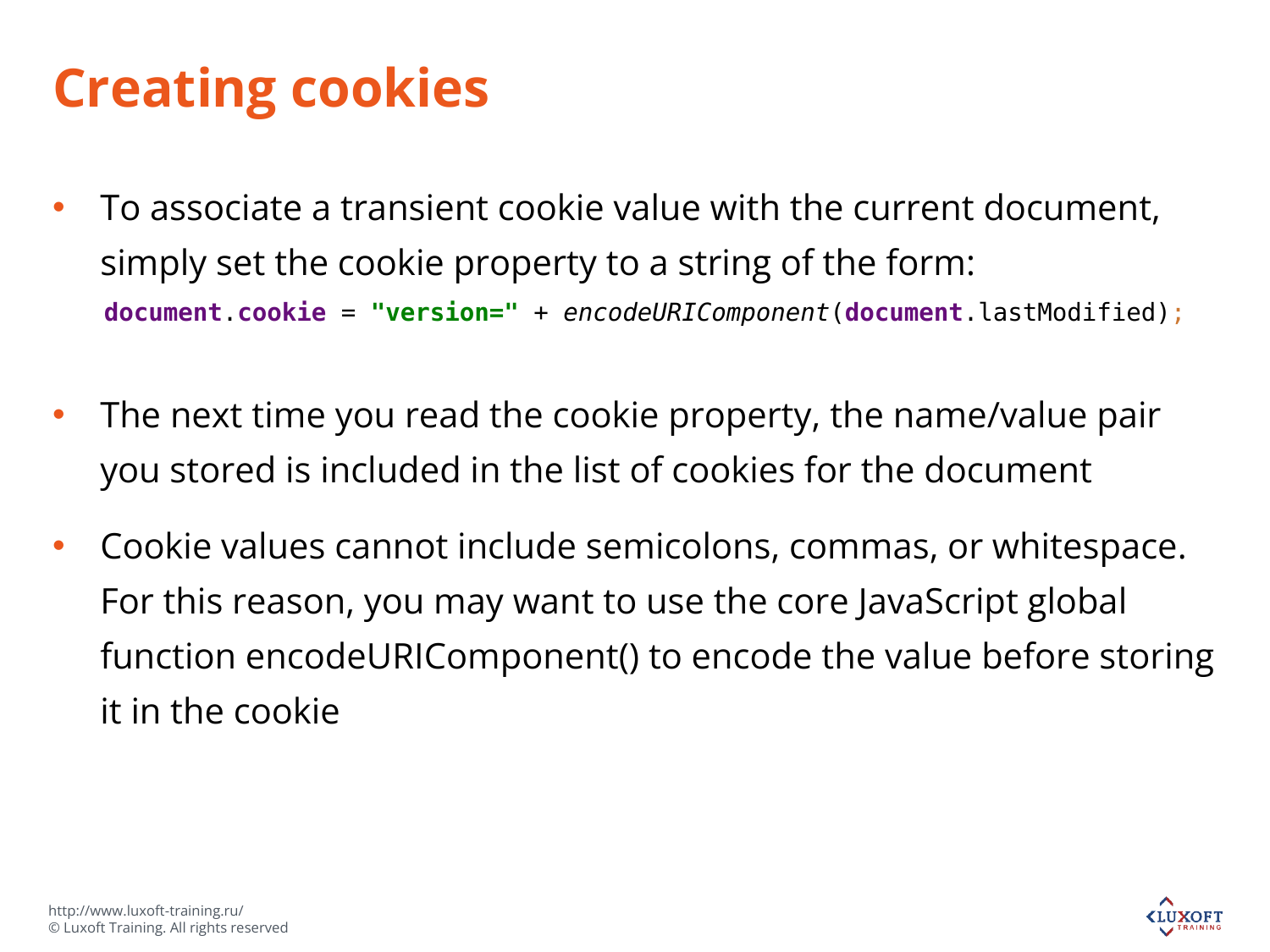

# Creating cookies
To associate a transient cookie value with the current document, simply set the cookie property to a string of the form:

The next time you read the cookie property, the name/value pair you stored is included in the list of cookies for the document
Cookie values cannot include semicolons, commas, or whitespace. For this reason, you may want to use the core JavaScript global function encodeURIComponent() to encode the value before storing it in the cookie

document.cookie = "version=" + encodeURIComponent(document.lastModified);